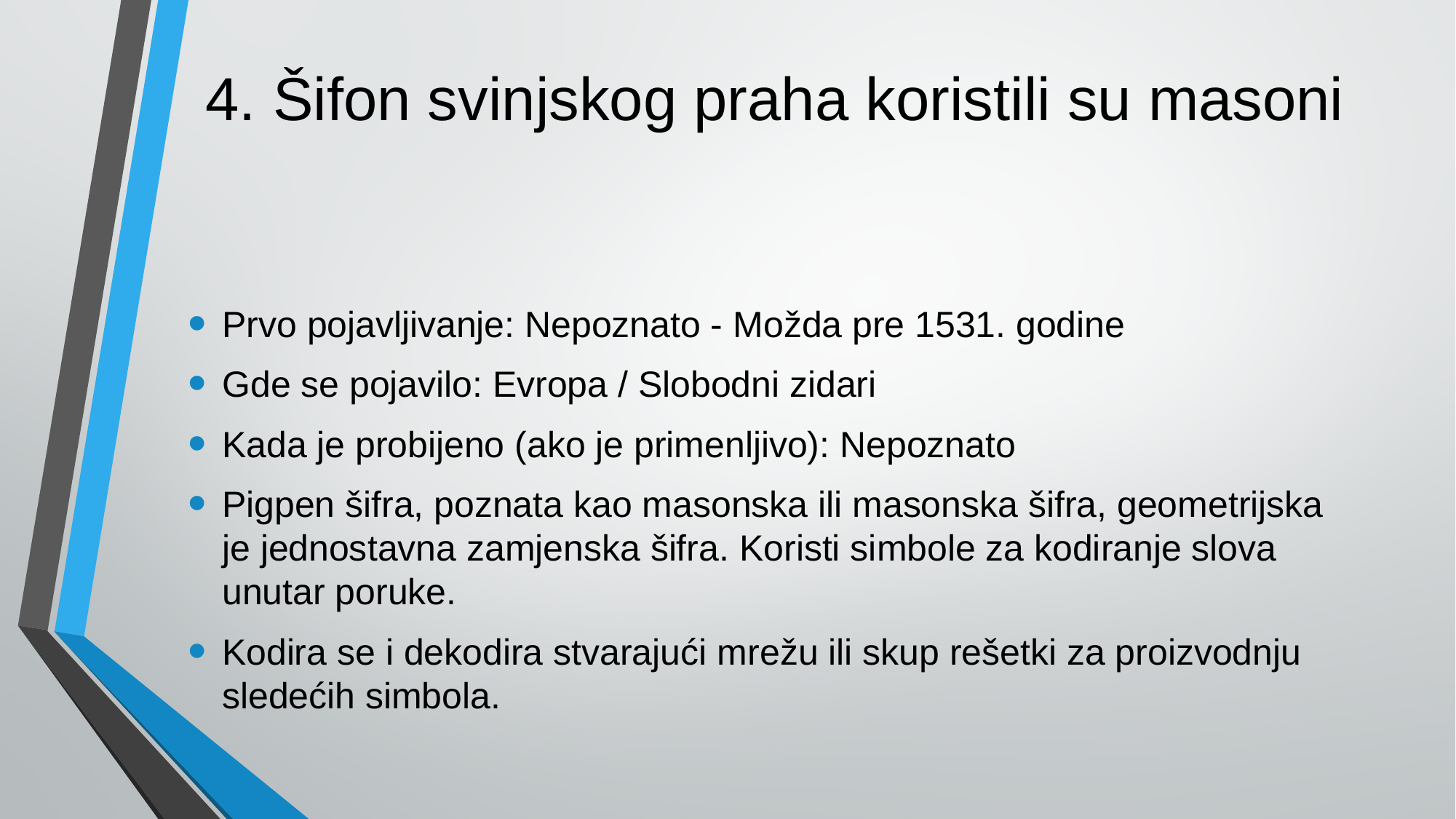

# 4. Šifon svinjskog praha koristili su masoni
Prvo pojavljivanje: Nepoznato - Možda pre 1531. godine
Gde se pojavilo: Evropa / Slobodni zidari
Kada je probijeno (ako je primenljivo): Nepoznato
Pigpen šifra, poznata kao masonska ili masonska šifra, geometrijska je jednostavna zamjenska šifra. Koristi simbole za kodiranje slova unutar poruke.
Kodira se i dekodira stvarajući mrežu ili skup rešetki za proizvodnju sledećih simbola.